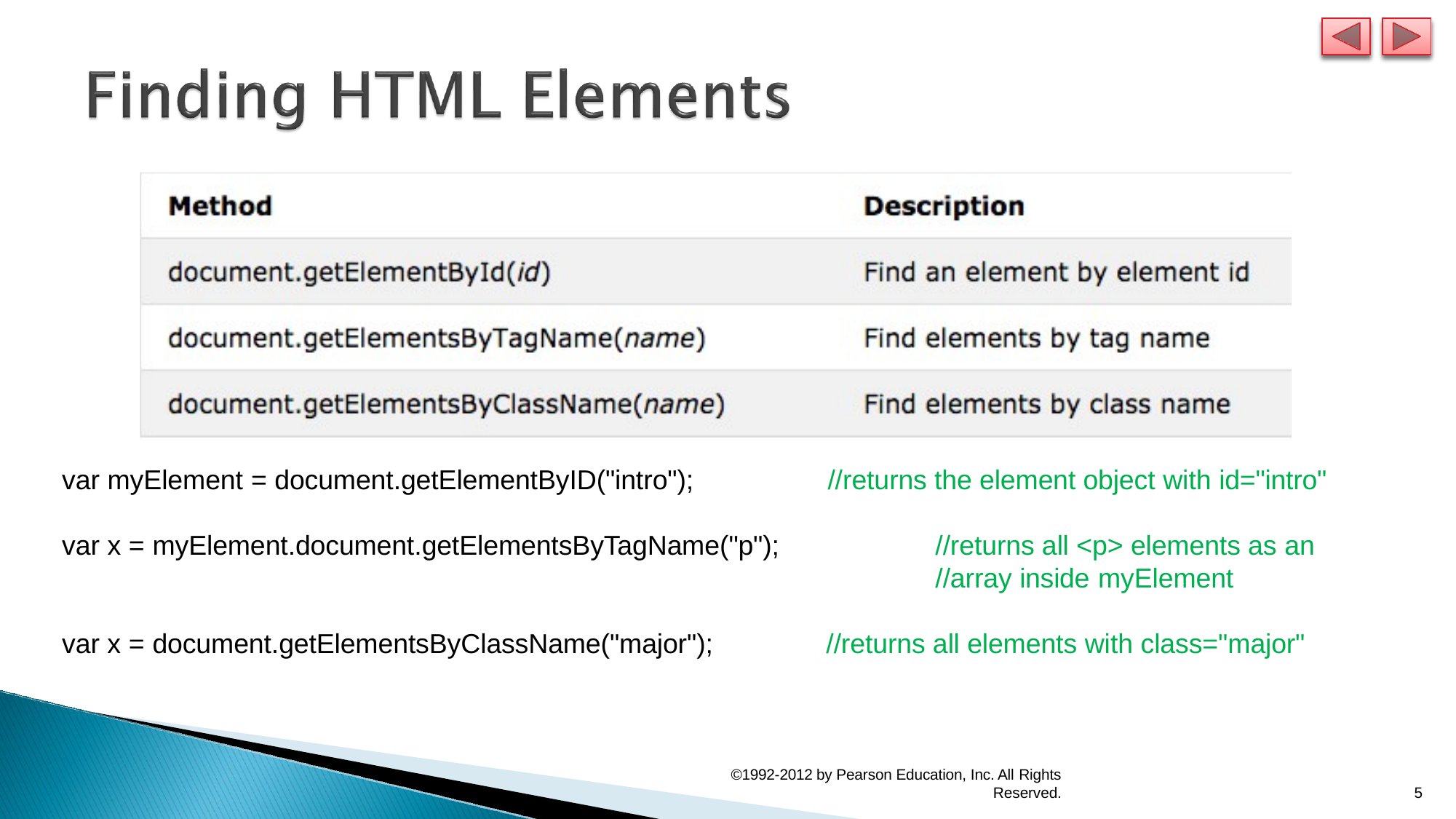

var myElement = document.getElementByID("intro");	//returns the element object with id="intro"
var x = myElement.document.getElementsByTagName("p");
//returns all <p> elements as an
//array inside myElement
var x = document.getElementsByClassName("major");
//returns all elements with class="major"
©1992-2012 by Pearson Education, Inc. All Rights
Reserved.
5